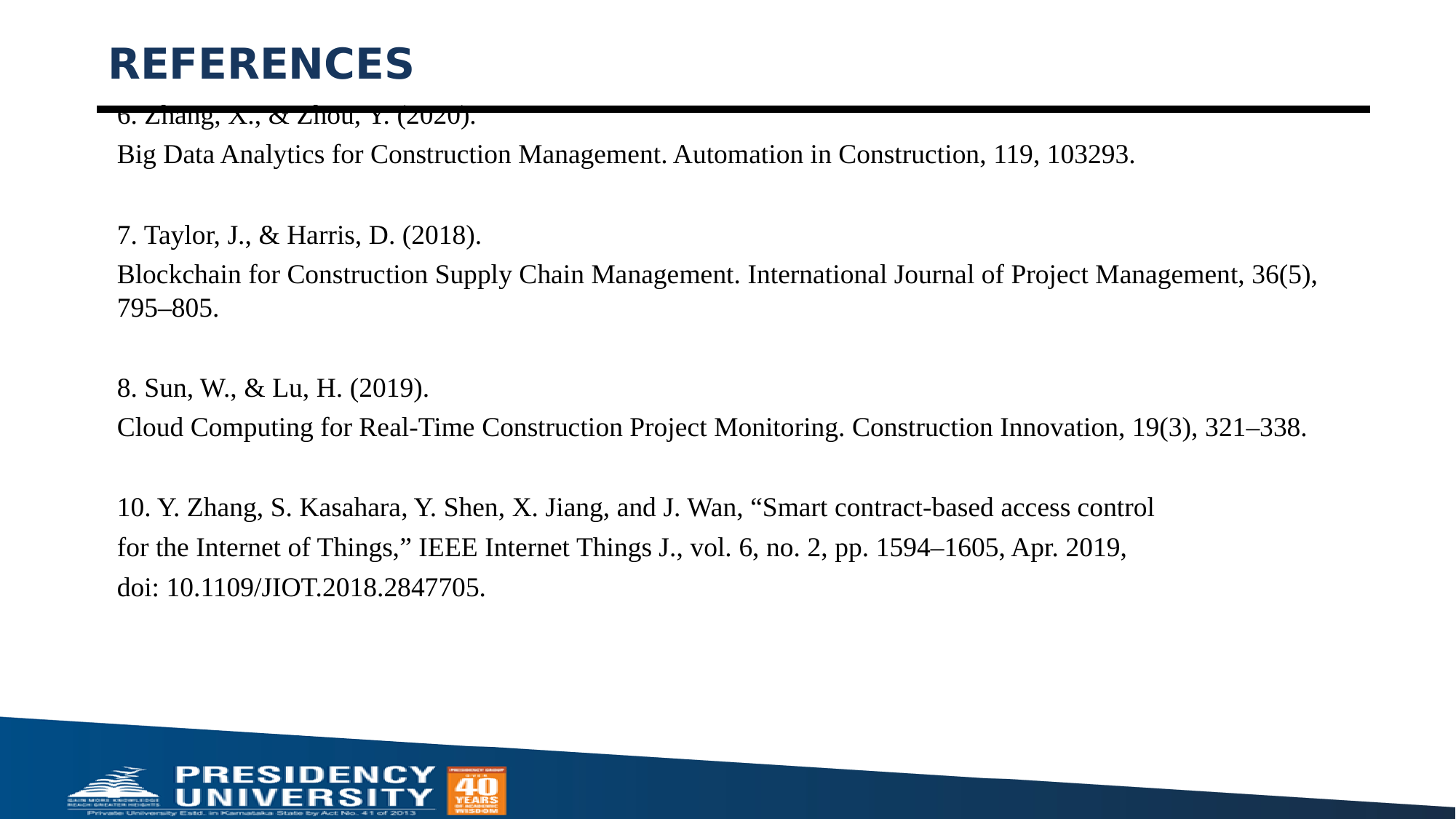

# REFERENCES
6. Zhang, X., & Zhou, Y. (2020).
Big Data Analytics for Construction Management. Automation in Construction, 119, 103293.

7. Taylor, J., & Harris, D. (2018).
Blockchain for Construction Supply Chain Management. International Journal of Project Management, 36(5), 795–805.

8. Sun, W., & Lu, H. (2019).
Cloud Computing for Real-Time Construction Project Monitoring. Construction Innovation, 19(3), 321–338.

10. Y. Zhang, S. Kasahara, Y. Shen, X. Jiang, and J. Wan, “Smart contract-based access control
for the Internet of Things,” IEEE Internet Things J., vol. 6, no. 2, pp. 1594–1605, Apr. 2019,
doi: 10.1109/JIOT.2018.2847705.